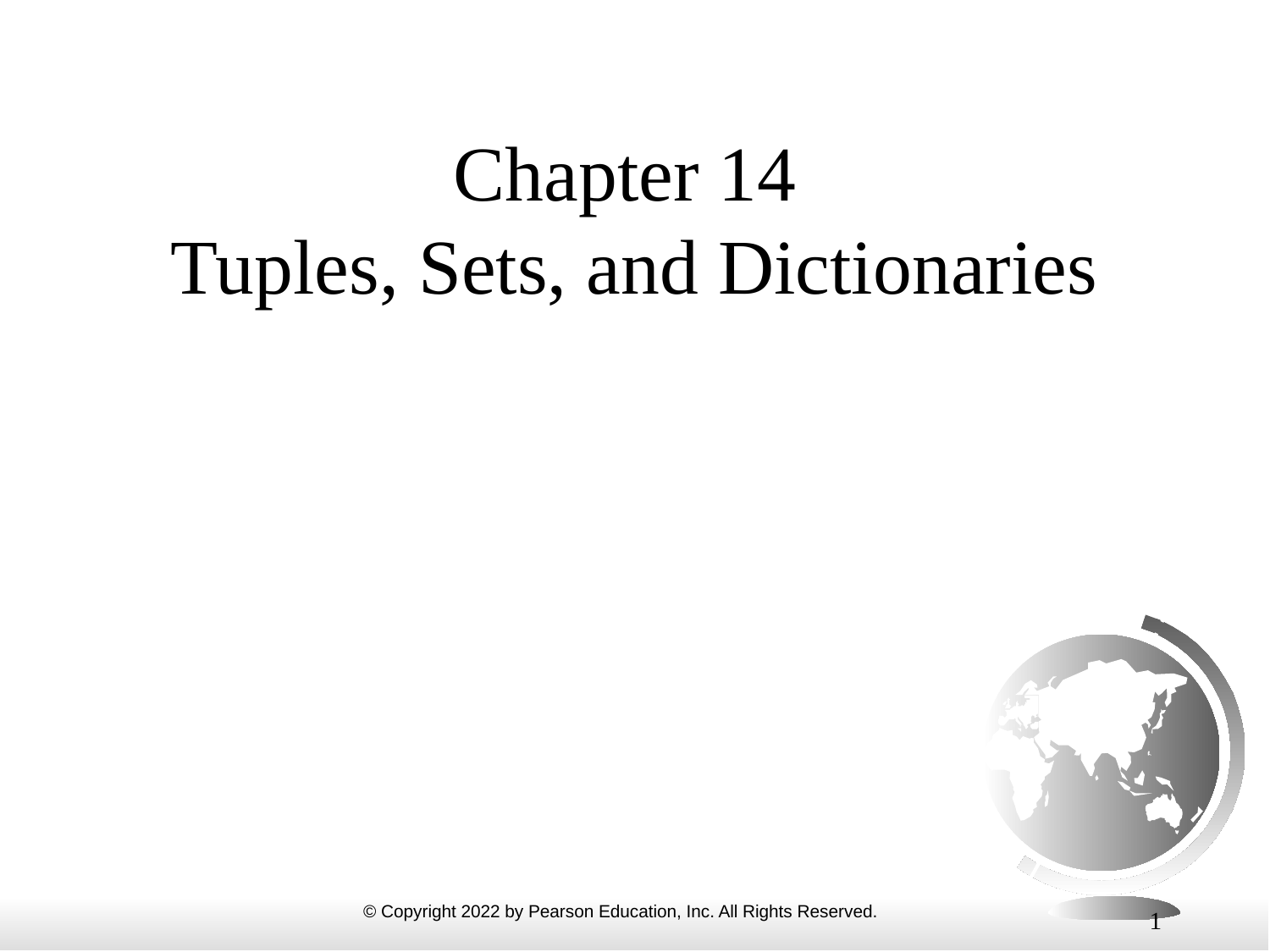

# Chapter 14 Tuples, Sets, and Dictionaries

1